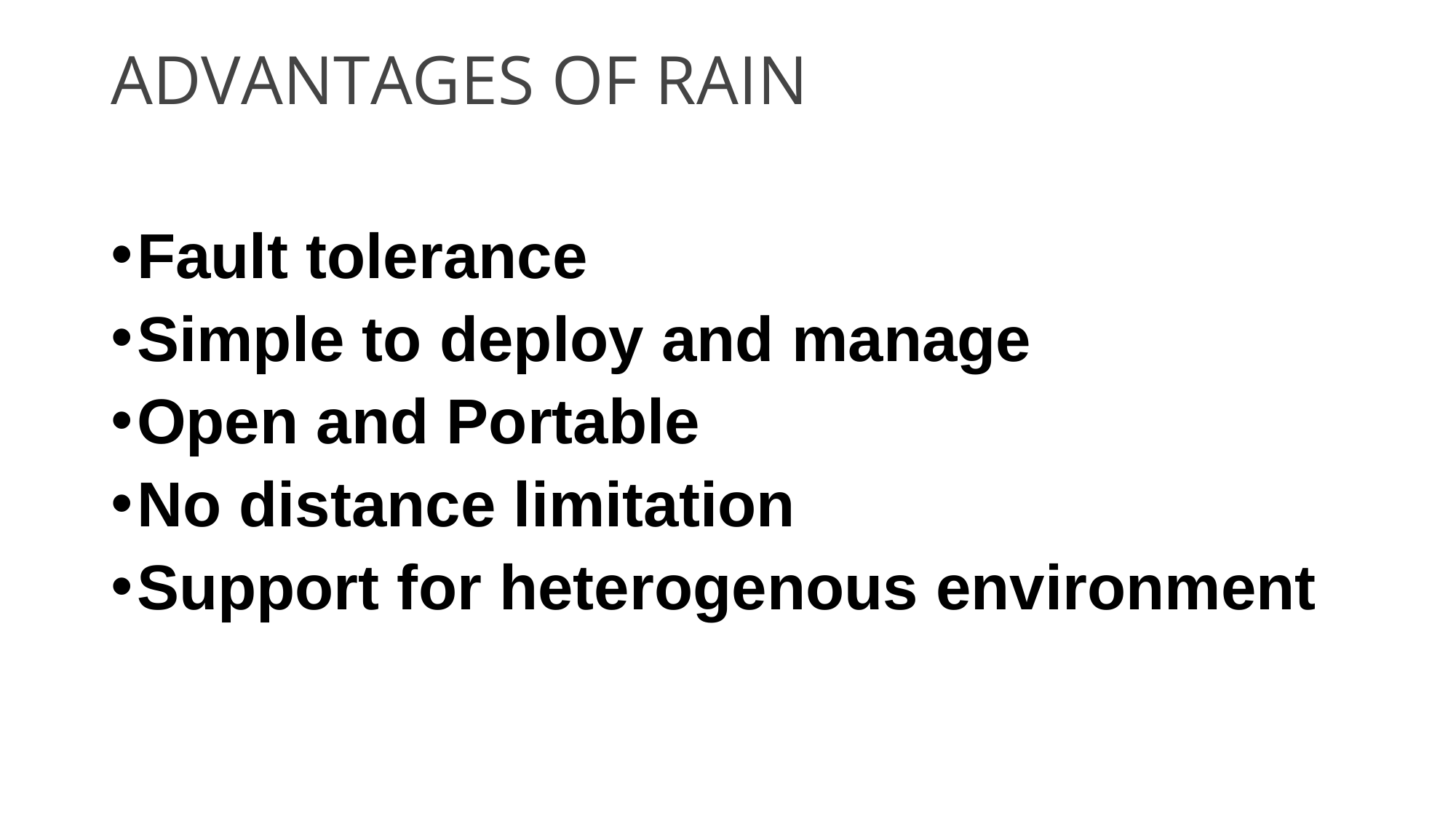

# ADVANTAGES OF RAIN
Fault tolerance
Simple to deploy and manage
Open and Portable
No distance limitation
Support for heterogenous environment